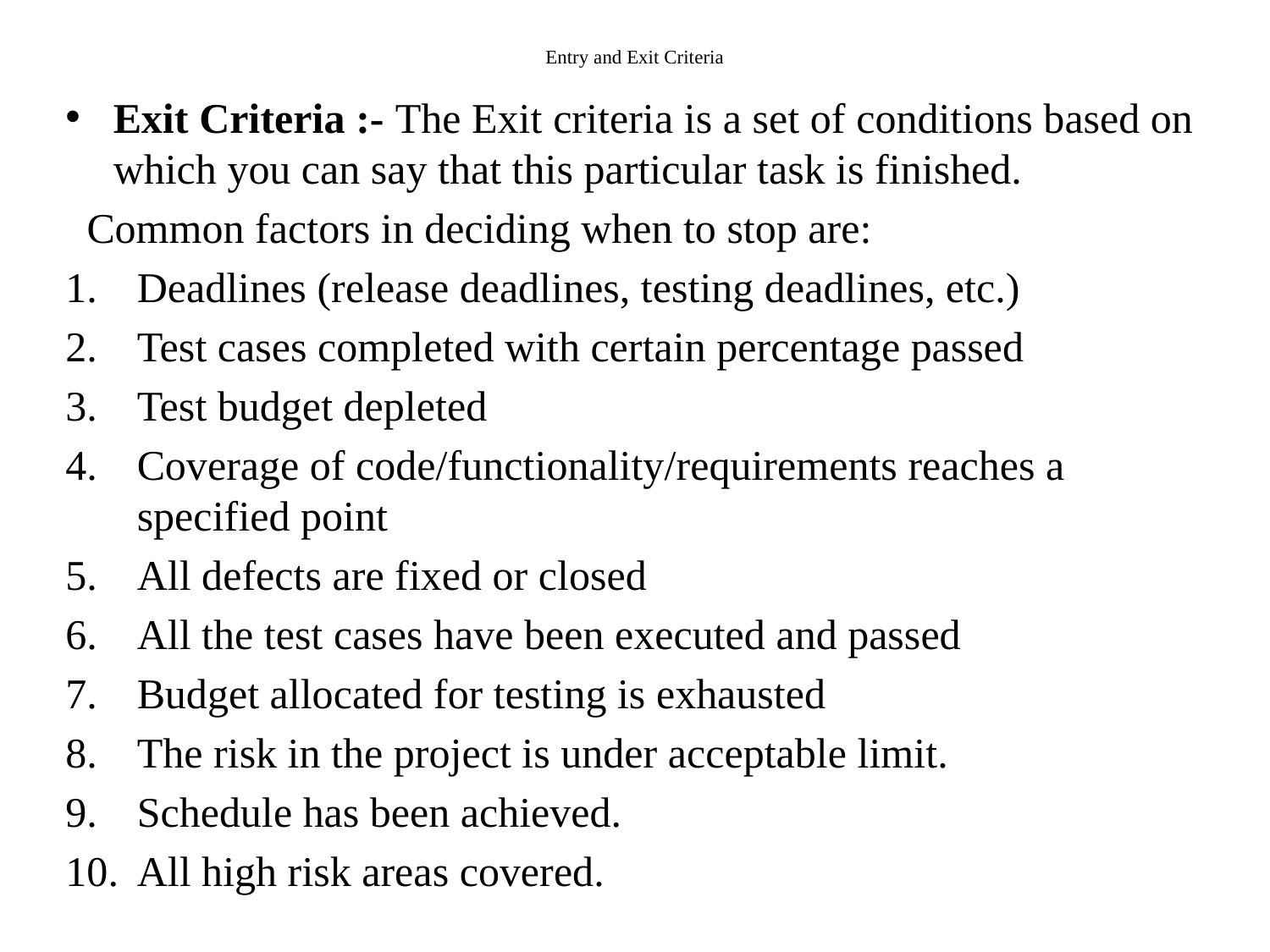

# Entry and Exit Criteria
Exit Criteria :- The Exit criteria is a set of conditions based on which you can say that this particular task is finished.
  Common factors in deciding when to stop are:
Deadlines (release deadlines, testing deadlines, etc.)
Test cases completed with certain percentage passed
Test budget depleted
Coverage of code/functionality/requirements reaches a specified point
All defects are fixed or closed
All the test cases have been executed and passed
Budget allocated for testing is exhausted
The risk in the project is under acceptable limit.
Schedule has been achieved.
All high risk areas covered.